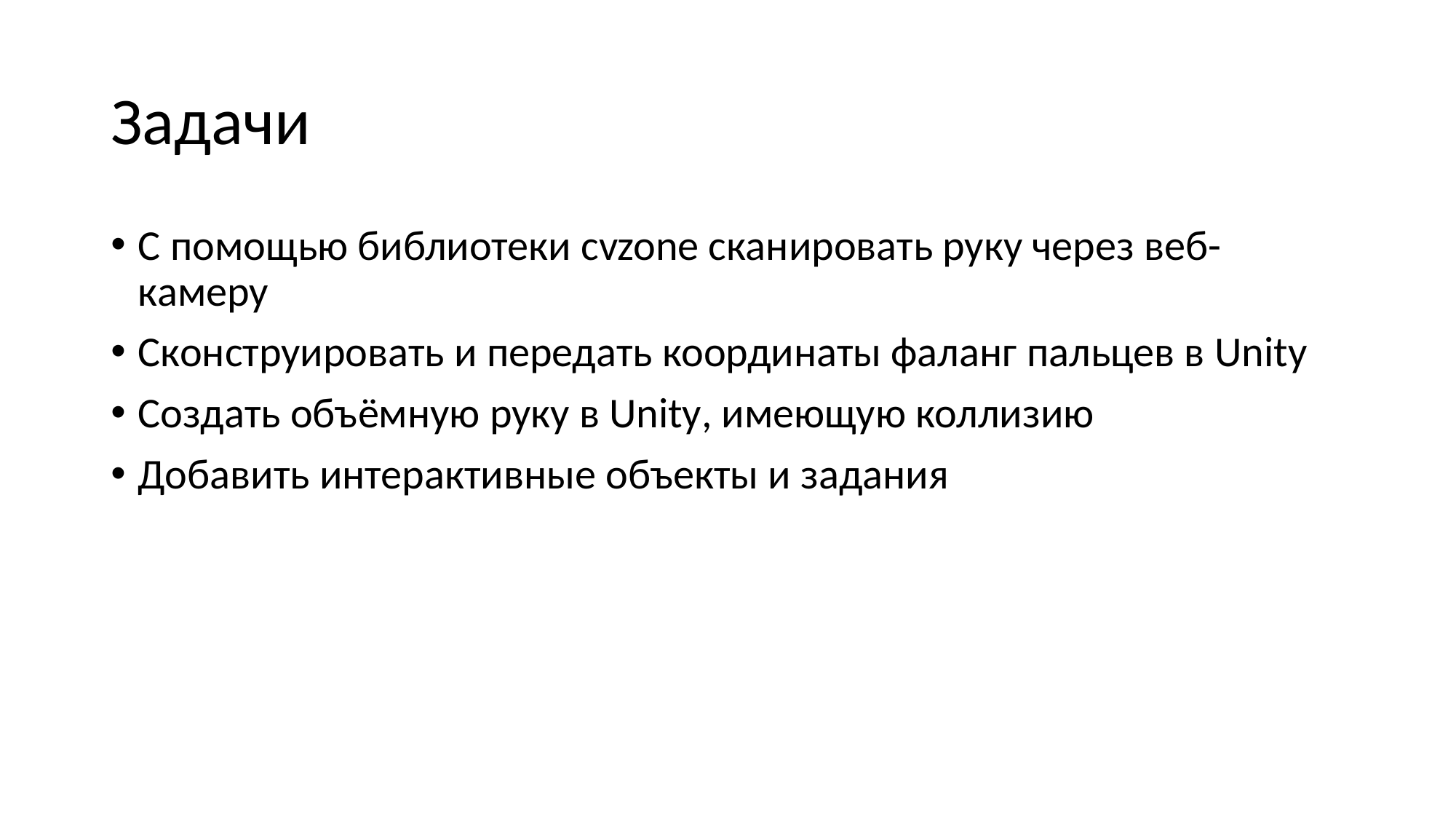

# Задачи
С помощью библиотеки cvzone сканировать руку через веб-камеру
Сконструировать и передать координаты фаланг пальцев в Unity
Создать объёмную руку в Unity, имеющую коллизию
Добавить интерактивные объекты и задания